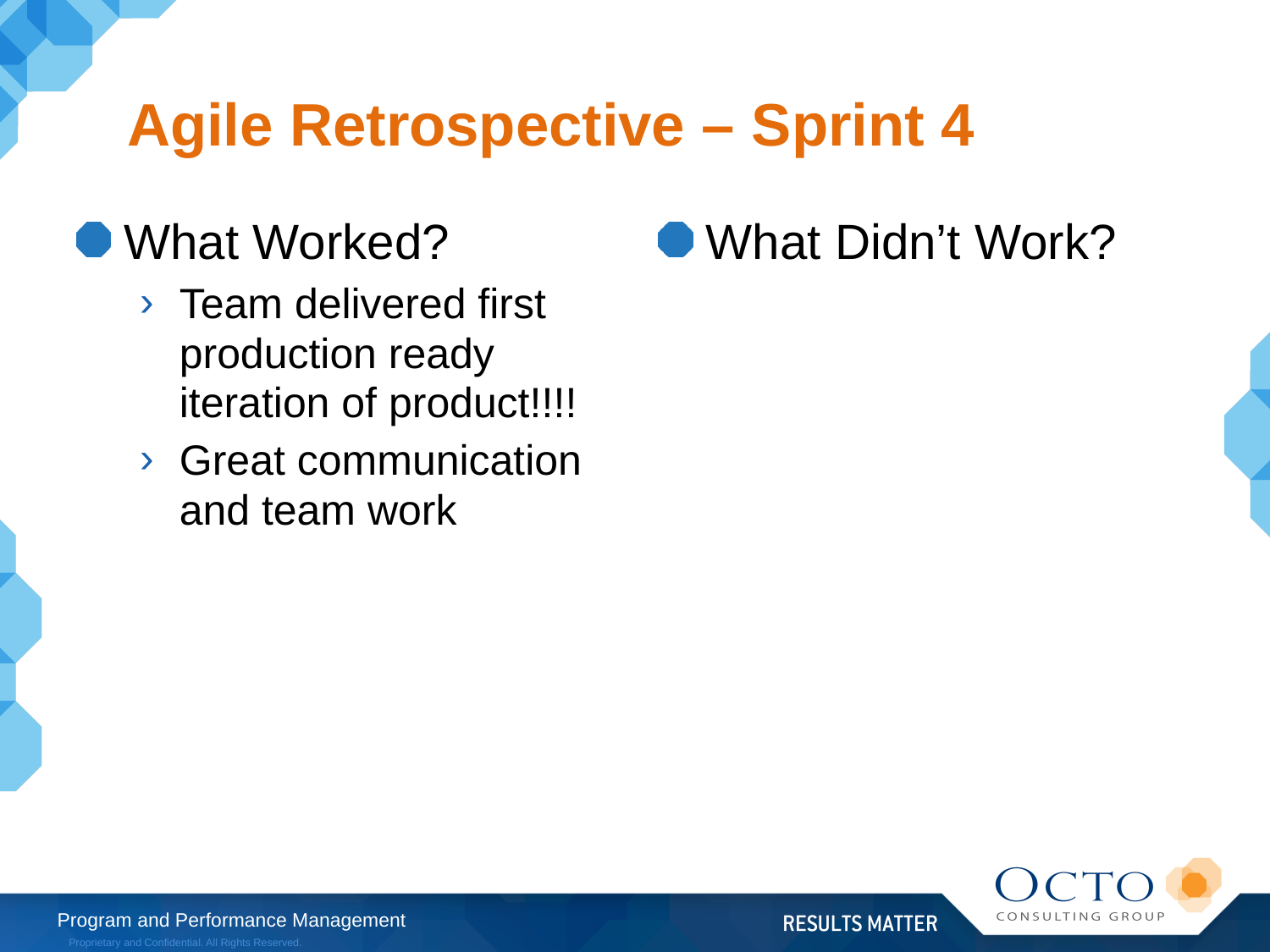

# Agile Retrospective – Sprint 4
What Worked?
Team delivered first production ready iteration of product!!!!
Great communication and team work

What Didn’t Work?